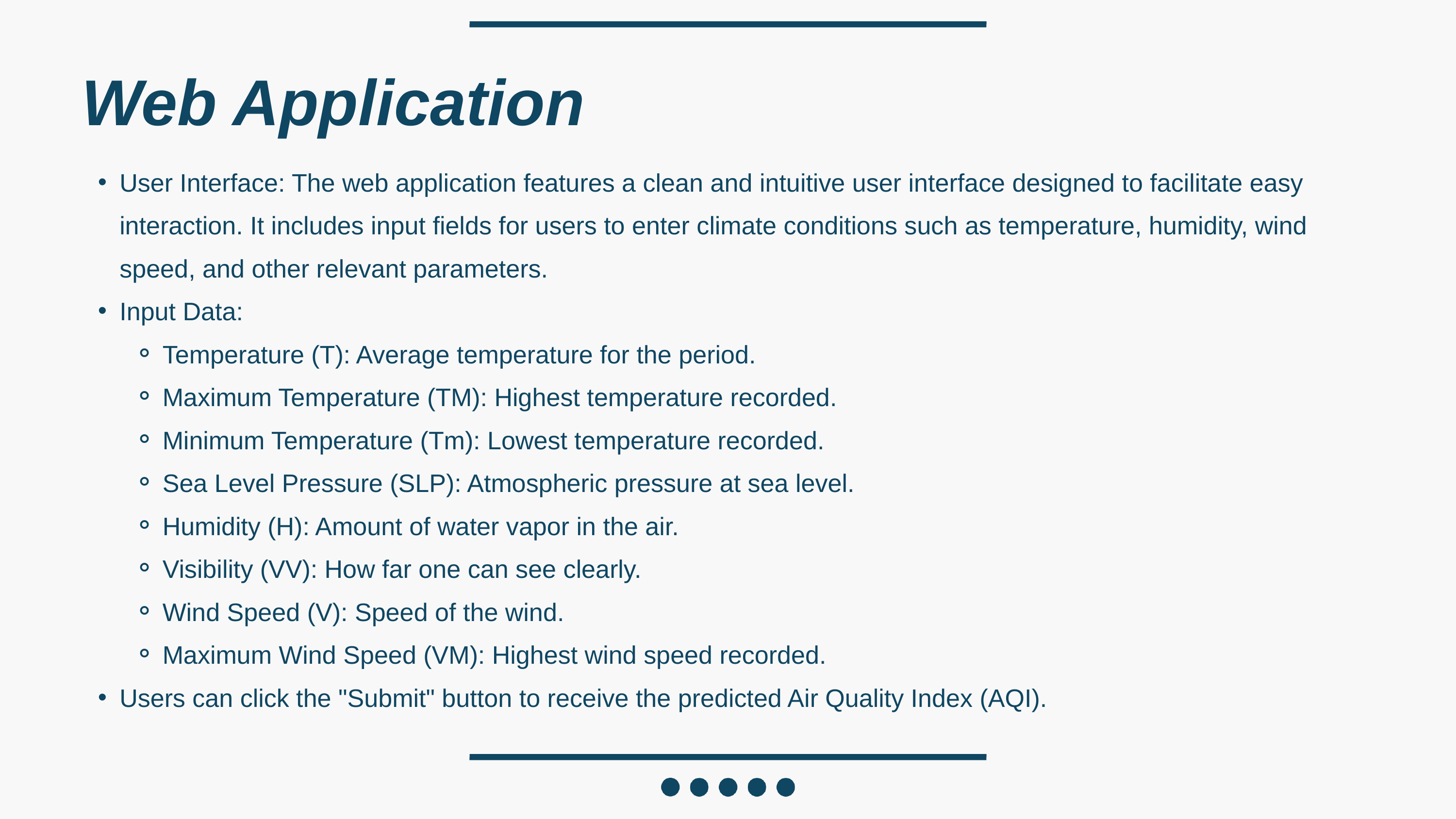

Web Application
User Interface: The web application features a clean and intuitive user interface designed to facilitate easy interaction. It includes input fields for users to enter climate conditions such as temperature, humidity, wind speed, and other relevant parameters.
Input Data:
Temperature (T): Average temperature for the period.
Maximum Temperature (TM): Highest temperature recorded.
Minimum Temperature (Tm): Lowest temperature recorded.
Sea Level Pressure (SLP): Atmospheric pressure at sea level.
Humidity (H): Amount of water vapor in the air.
Visibility (VV): How far one can see clearly.
Wind Speed (V): Speed of the wind.
Maximum Wind Speed (VM): Highest wind speed recorded.
Users can click the "Submit" button to receive the predicted Air Quality Index (AQI).